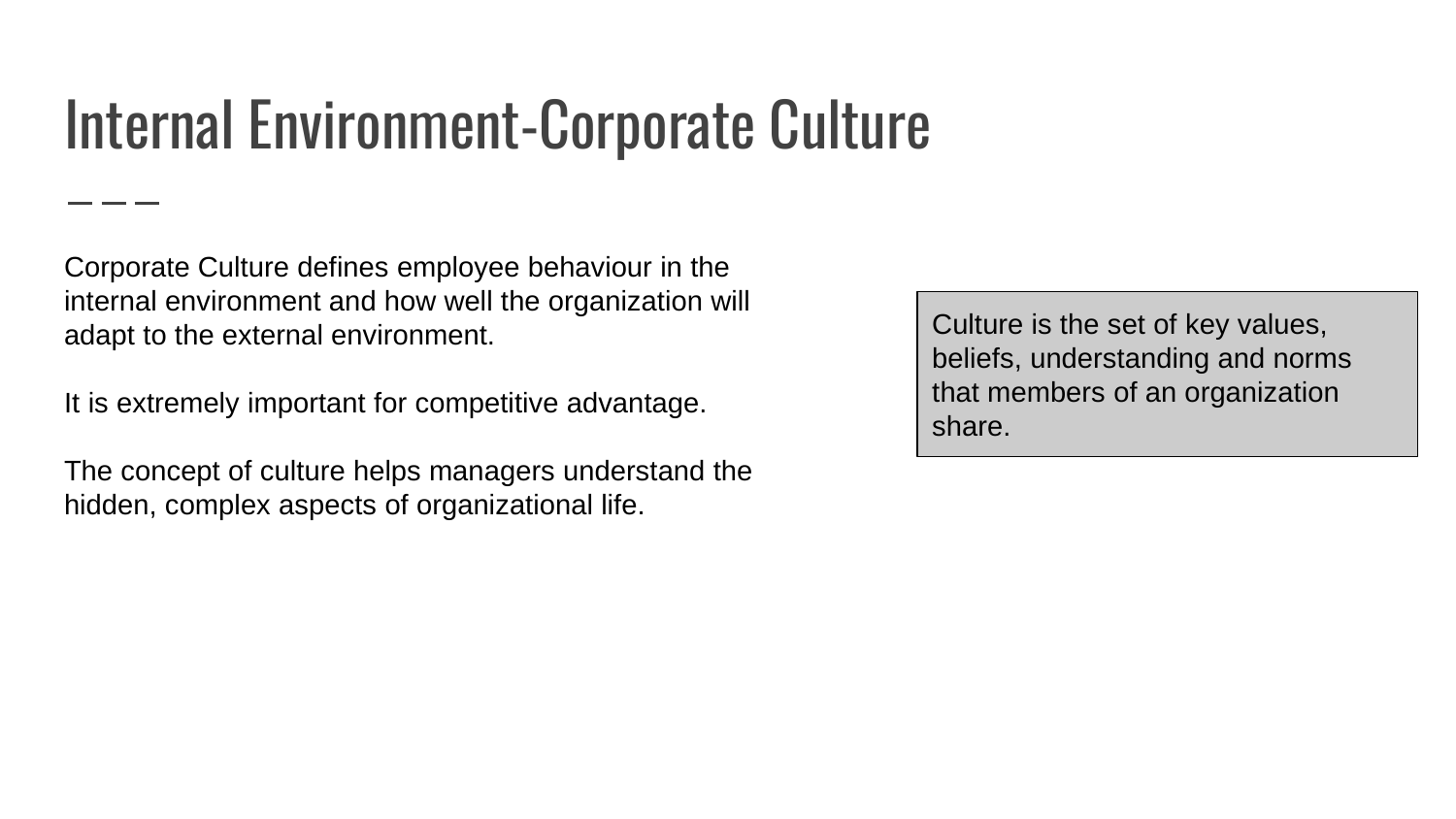

# Internal Environment-Corporate Culture
Corporate Culture defines employee behaviour in the internal environment and how well the organization will adapt to the external environment.

It is extremely important for competitive advantage.

The concept of culture helps managers understand the hidden, complex aspects of organizational life.

Culture is the set of key values, beliefs, understanding and norms that members of an organization share.